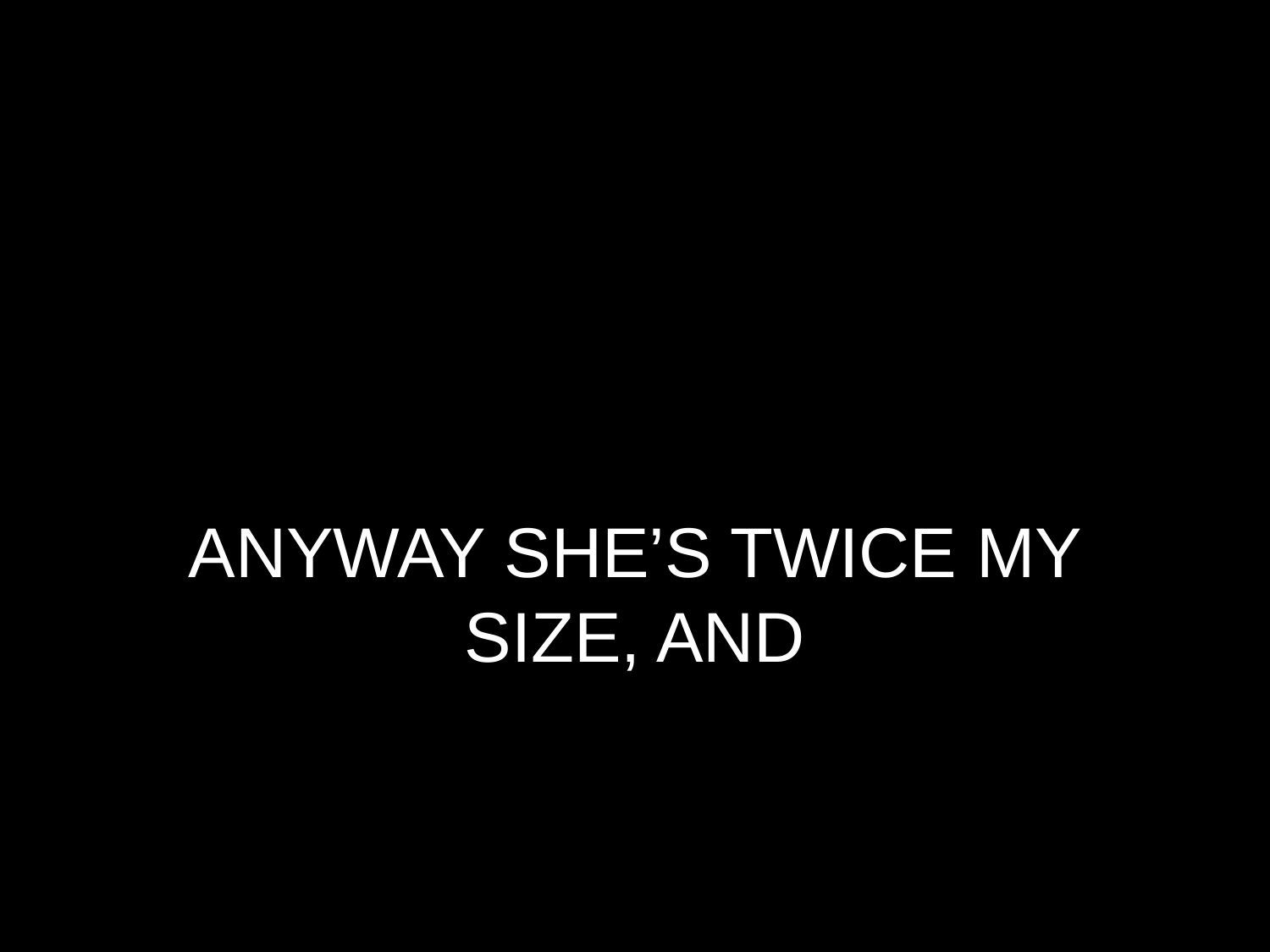

# ANYWAY SHE’S TWICE MY SIZE, AND